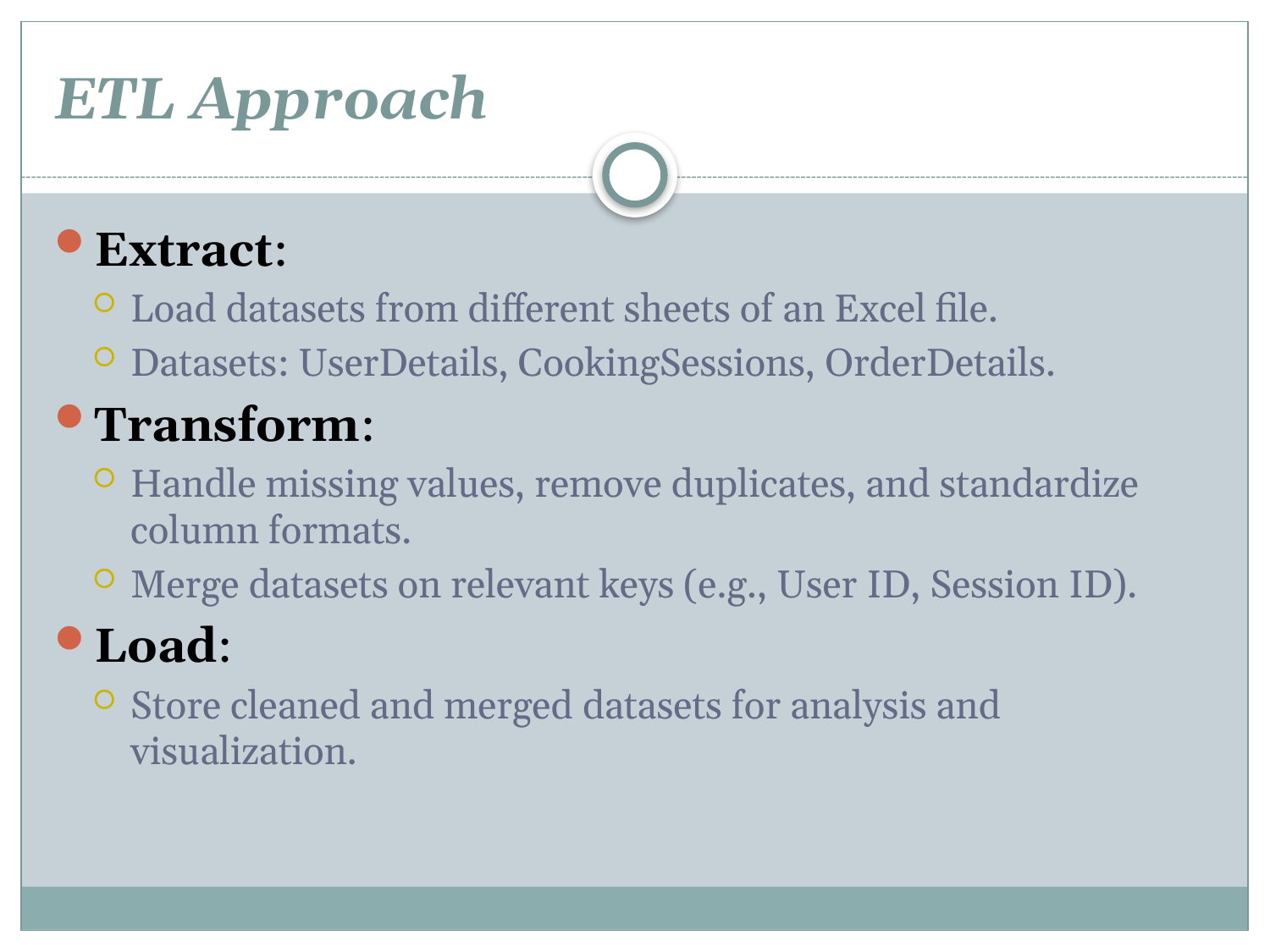

# ETL Approach
Extract:
Load datasets from different sheets of an Excel file.
Datasets: UserDetails, CookingSessions, OrderDetails.
Transform:
Handle missing values, remove duplicates, and standardize column formats.
Merge datasets on relevant keys (e.g., User ID, Session ID).
Load:
Store cleaned and merged datasets for analysis and visualization.